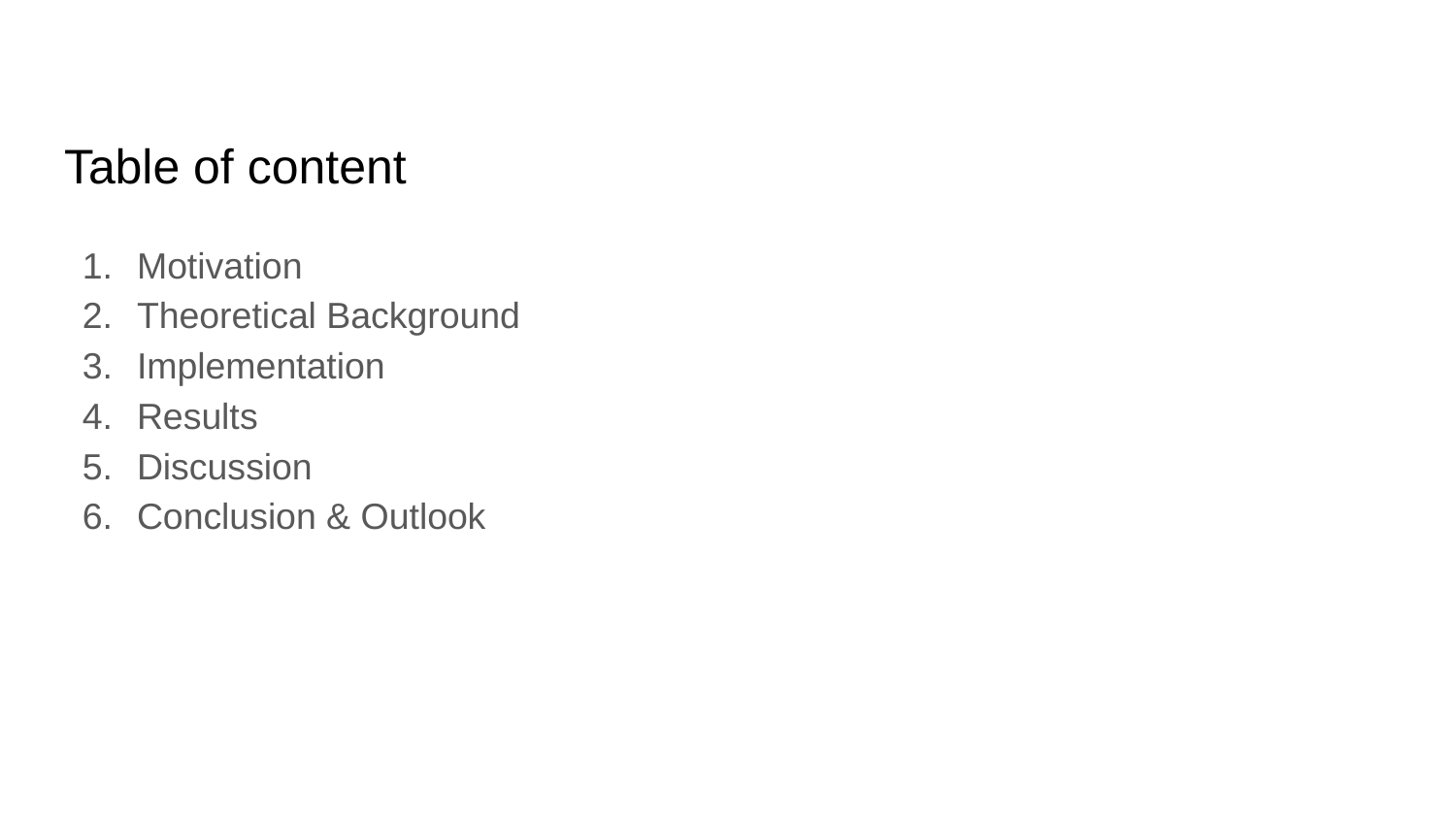

# Table of content
Motivation
Theoretical Background
Implementation
Results
Discussion
Conclusion & Outlook